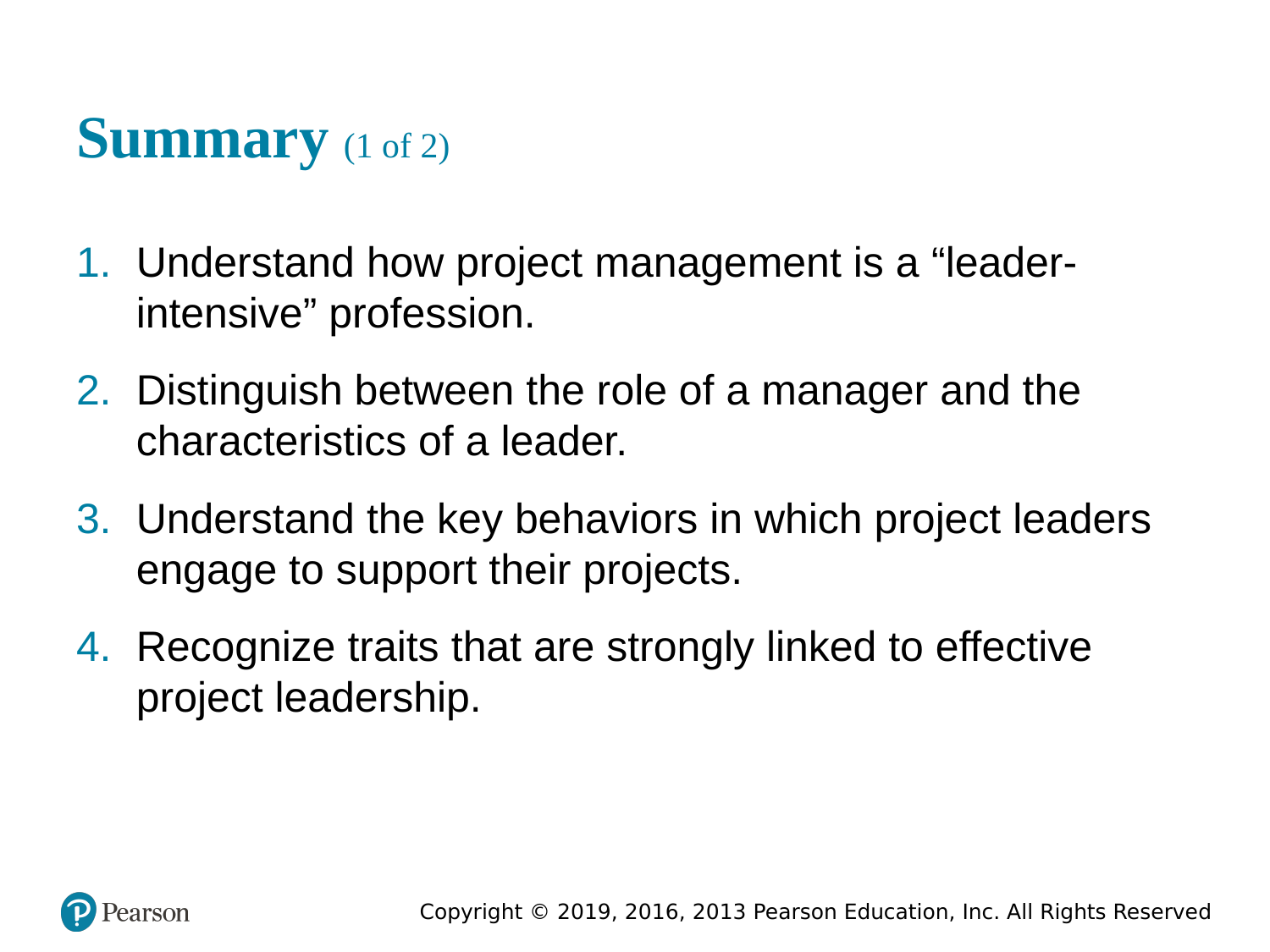

# Summary (1 of 2)
Understand how project management is a “leader-intensive” profession.
Distinguish between the role of a manager and the characteristics of a leader.
Understand the key behaviors in which project leaders engage to support their projects.
Recognize traits that are strongly linked to effective project leadership.